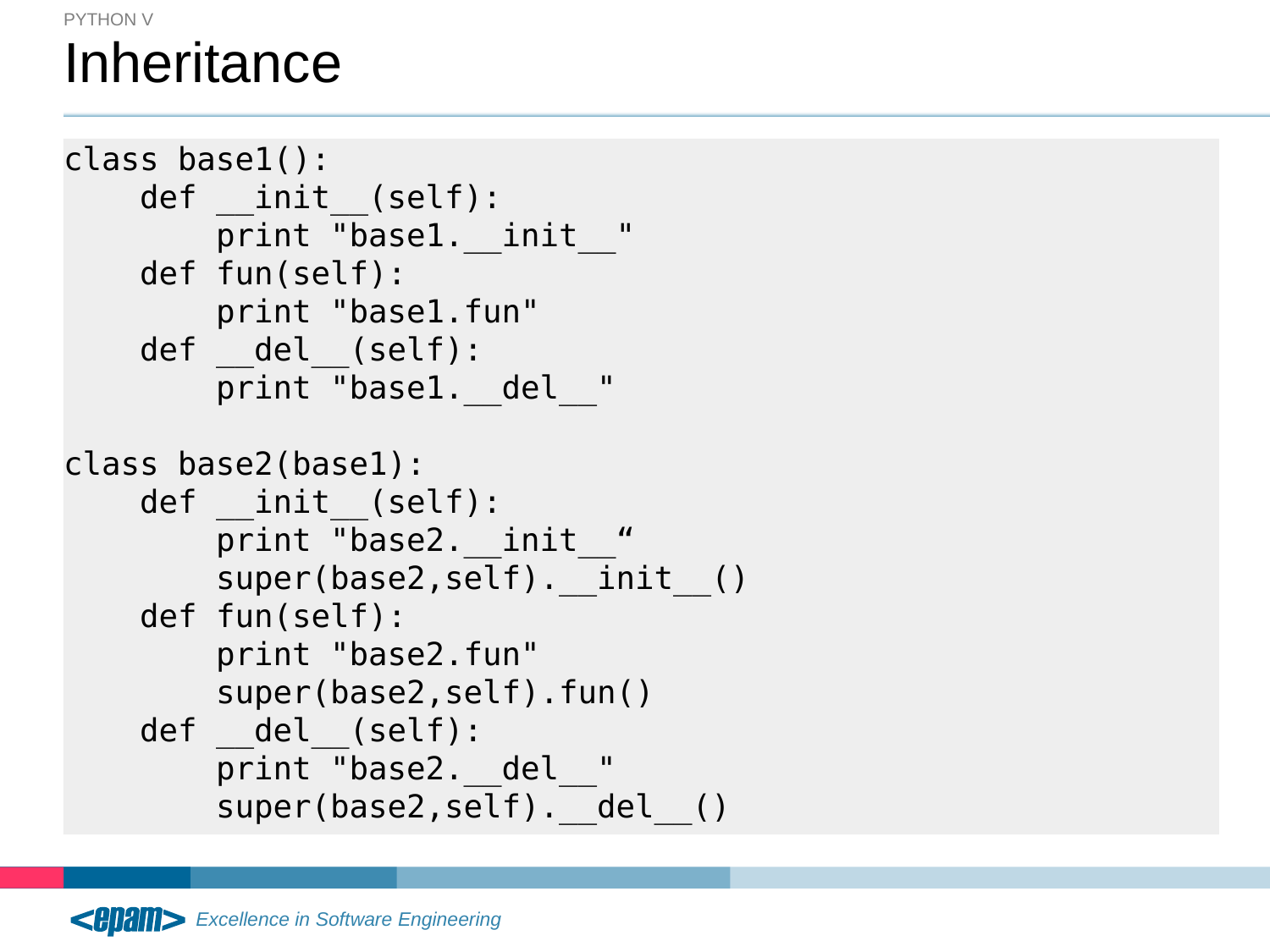

Python V
# Inheritance

class base1():
    def __init__(self):
        print "base1.__init__"
    def fun(self):
        print "base1.fun"
    def __del__(self):
        print "base1.__del__"

class base2(base1):
    def __init__(self):
        print "base2.__init__“
        super(base2,self).__init__()
    def fun(self):
        print "base2.fun"
        super(base2,self).fun()
    def __del__(self):
        print "base2.__del__"
        super(base2,self).__del__()